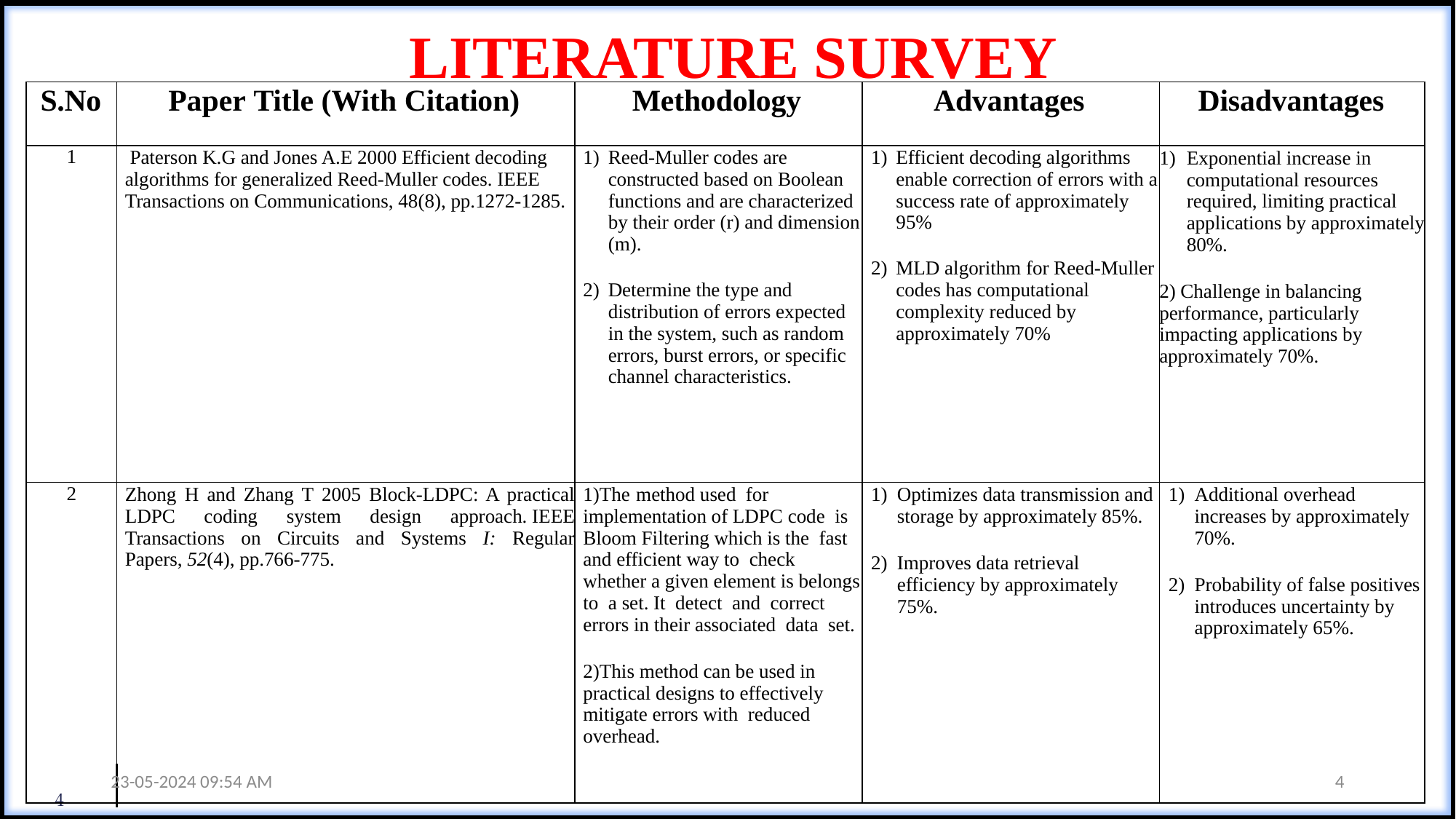

# LITERATURE SURVEY
| S.No | Paper Title (With Citation) | Methodology | Advantages | Disadvantages |
| --- | --- | --- | --- | --- |
| 1 | Paterson K.G and Jones A.E 2000 Efficient decoding algorithms for generalized Reed-Muller codes. IEEE Transactions on Communications, 48(8), pp.1272-1285. | Reed-Muller codes are constructed based on Boolean functions and are characterized by their order (r) and dimension (m). Determine the type and distribution of errors expected in the system, such as random errors, burst errors, or specific channel characteristics. | Efficient decoding algorithms enable correction of errors with a success rate of approximately 95% MLD algorithm for Reed-Muller codes has computational complexity reduced by approximately 70% | Exponential increase in computational resources required, limiting practical applications by approximately 80%. 2) Challenge in balancing performance, particularly impacting applications by approximately 70%. |
| 2 | Zhong H and Zhang T 2005 Block-LDPC: A practical LDPC coding system design approach. IEEE Transactions on Circuits and Systems I: Regular Papers, 52(4), pp.766-775. | 1)The method used for implementation of LDPC code is Bloom Filtering which is the fast and efficient way to check whether a given element is belongs to a set. It detect and correct errors in their associated data set. 2)This method can be used in practical designs to effectively mitigate errors with reduced overhead. | Optimizes data transmission and storage by approximately 85%. Improves data retrieval efficiency by approximately 75%. | Additional overhead increases by approximately 70%. Probability of false positives introduces uncertainty by approximately 65%. |
23-05-2024 09:54 AM
4

6
2/12/2024